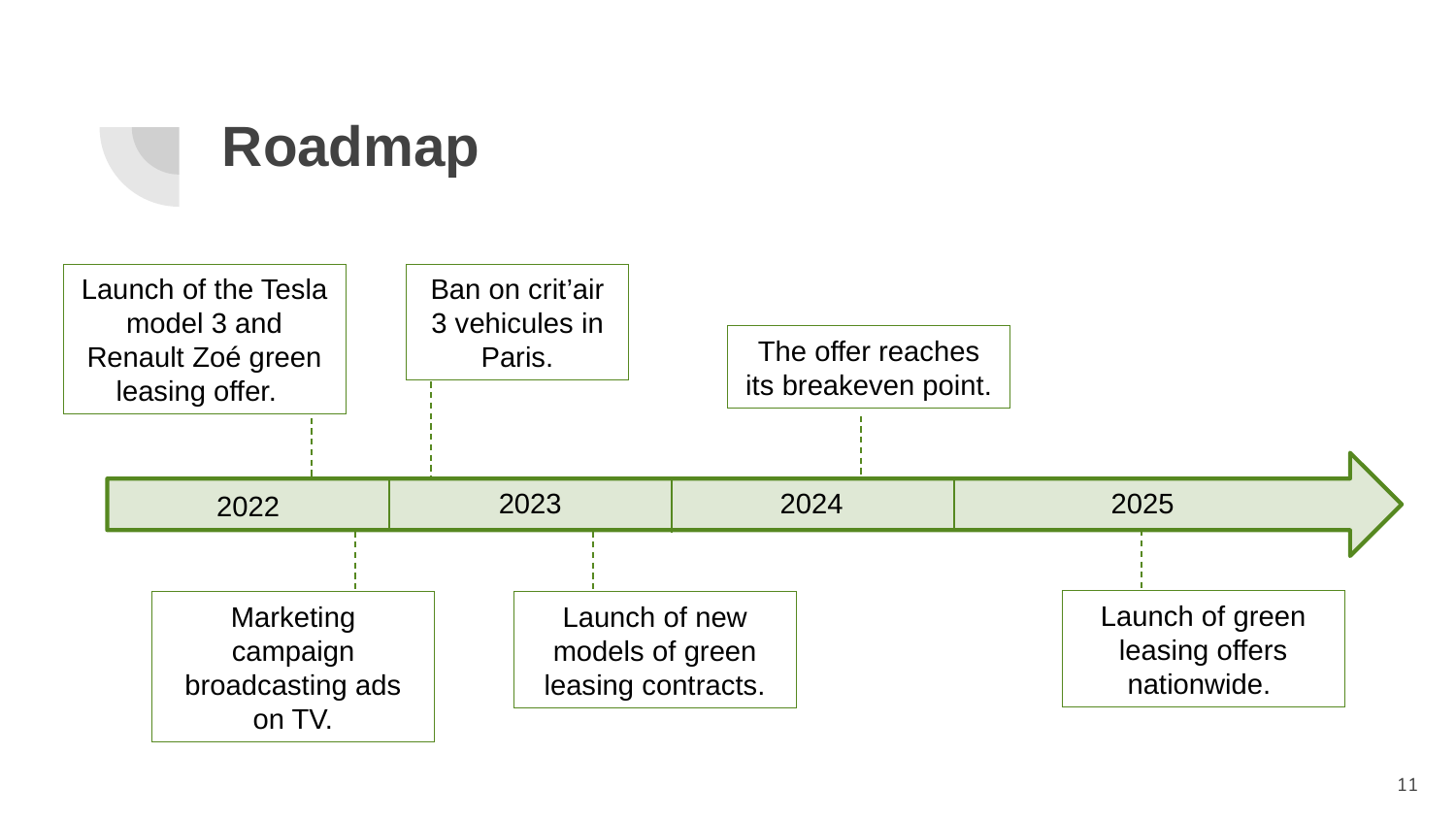

# Roadmap
Launch of the Tesla model 3 and Renault Zoé green leasing offer.
Ban on crit’air 3 vehicules in Paris.
The offer reaches its breakeven point.

2025
2023
2024
2022
Launch of green leasing offers nationwide.
Marketing campaign broadcasting ads on TV.
Launch of new models of green leasing contracts.
11